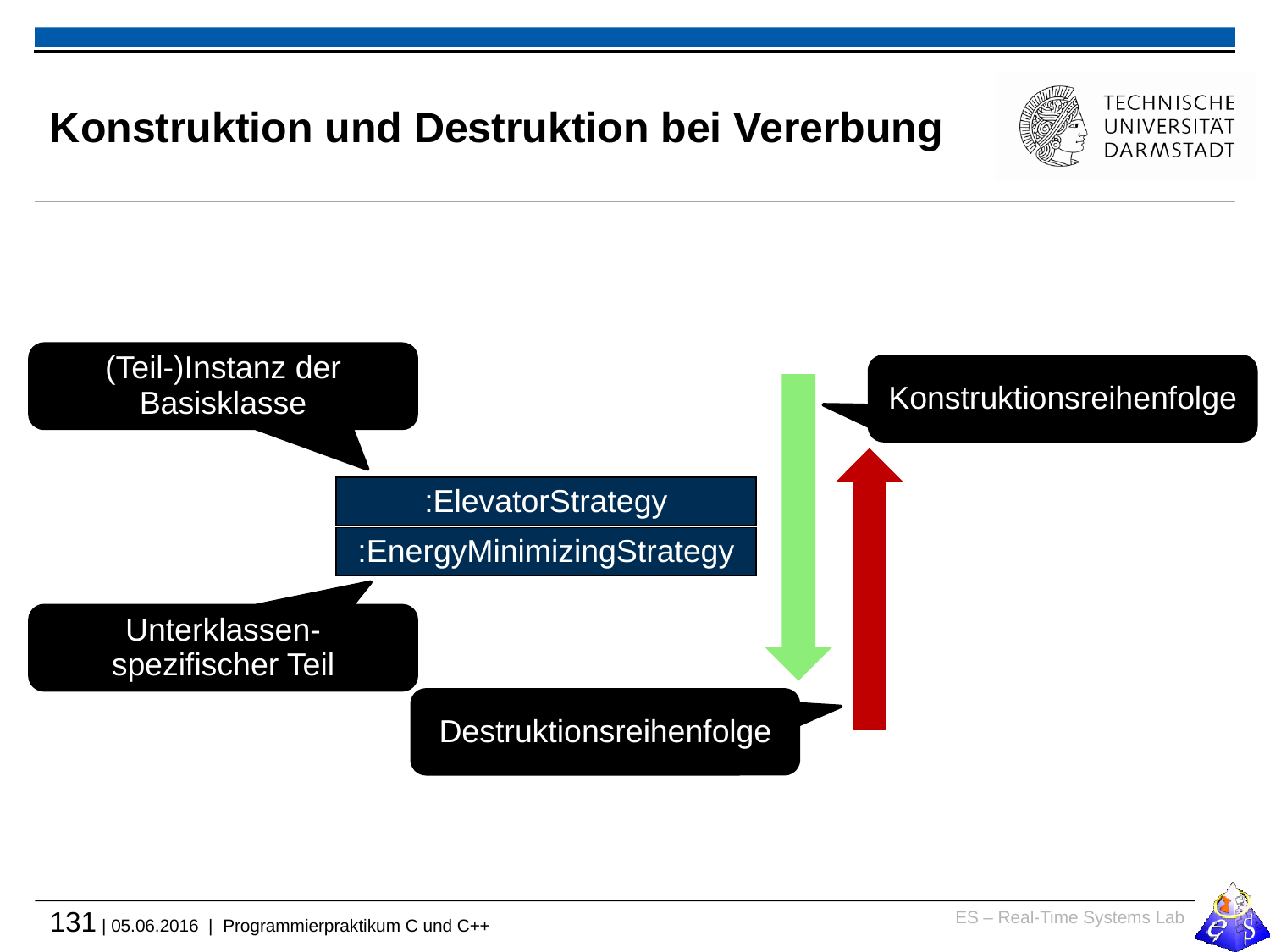

# Konstruktion und Destruktion bei Vererbung
(Teil-)Instanz der Basisklasse
Konstruktionsreihenfolge
:ElevatorStrategy

:EnergyMinimizingStrategy

Unterklassen-spezifischer Teil
Destruktionsreihenfolge